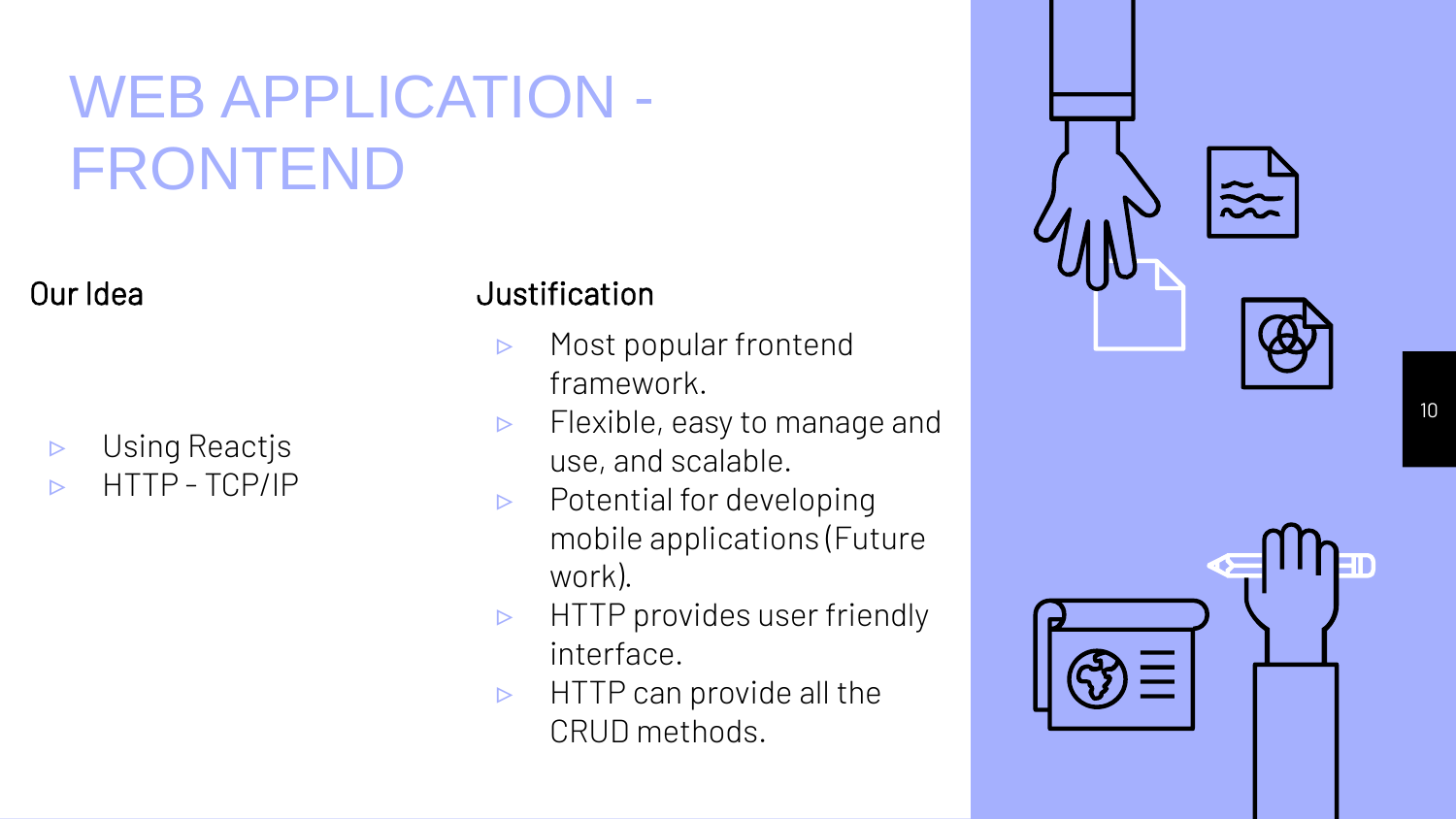

# WEB APPLICATION - FRONTEND
Our Idea

Using Reactjs
HTTP - TCP/IP
Justification
Most popular frontend framework.
Flexible, easy to manage and use, and scalable.
Potential for developing mobile applications (Future work).
HTTP provides user friendly interface.
HTTP can provide all the CRUD methods.
10